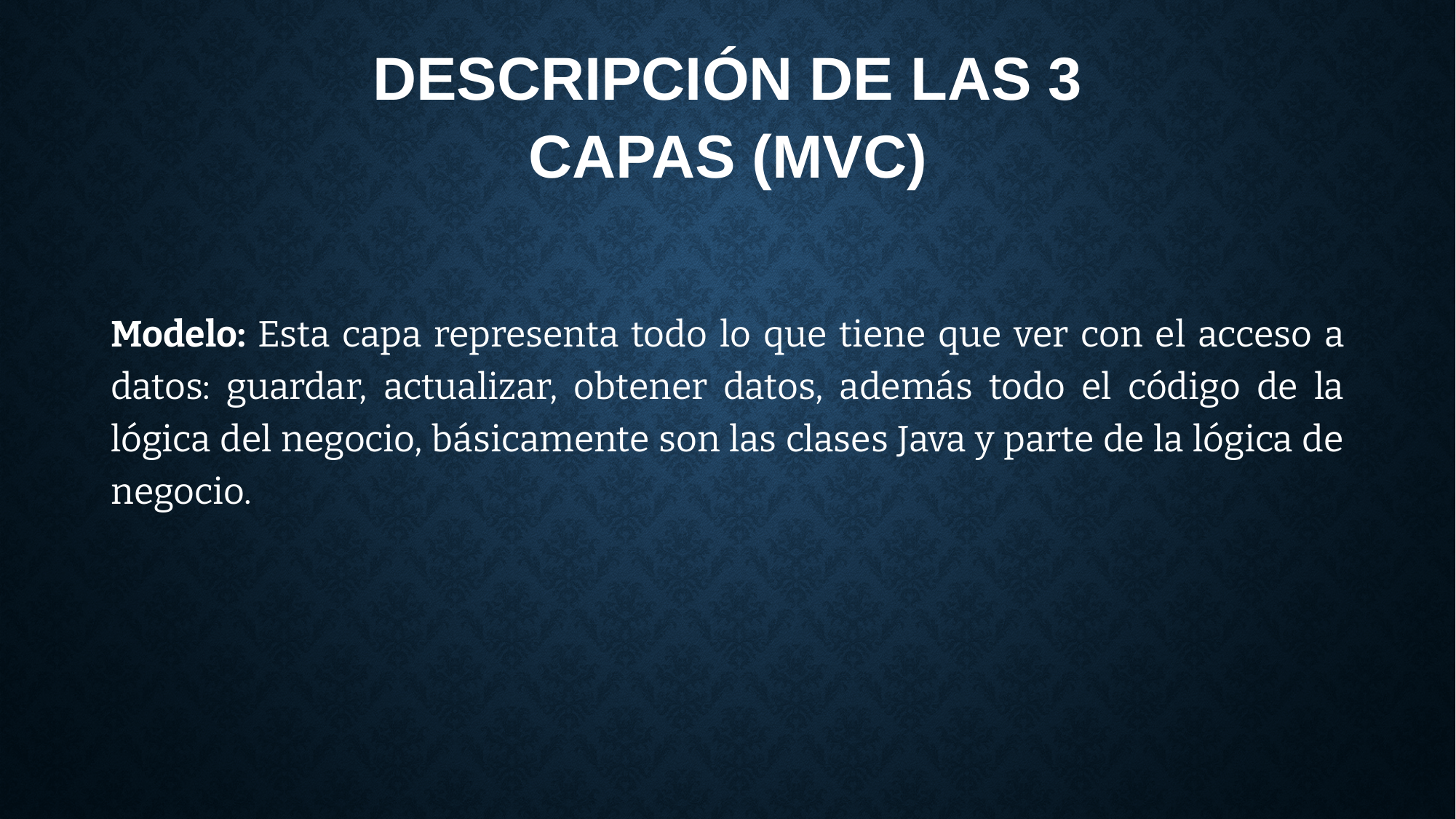

# Descripción de las 3 capas (MVC)
Modelo: Esta capa representa todo lo que tiene que ver con el acceso a datos: guardar, actualizar, obtener datos, además todo el código de la lógica del negocio, básicamente son las clases Java y parte de la lógica de negocio.